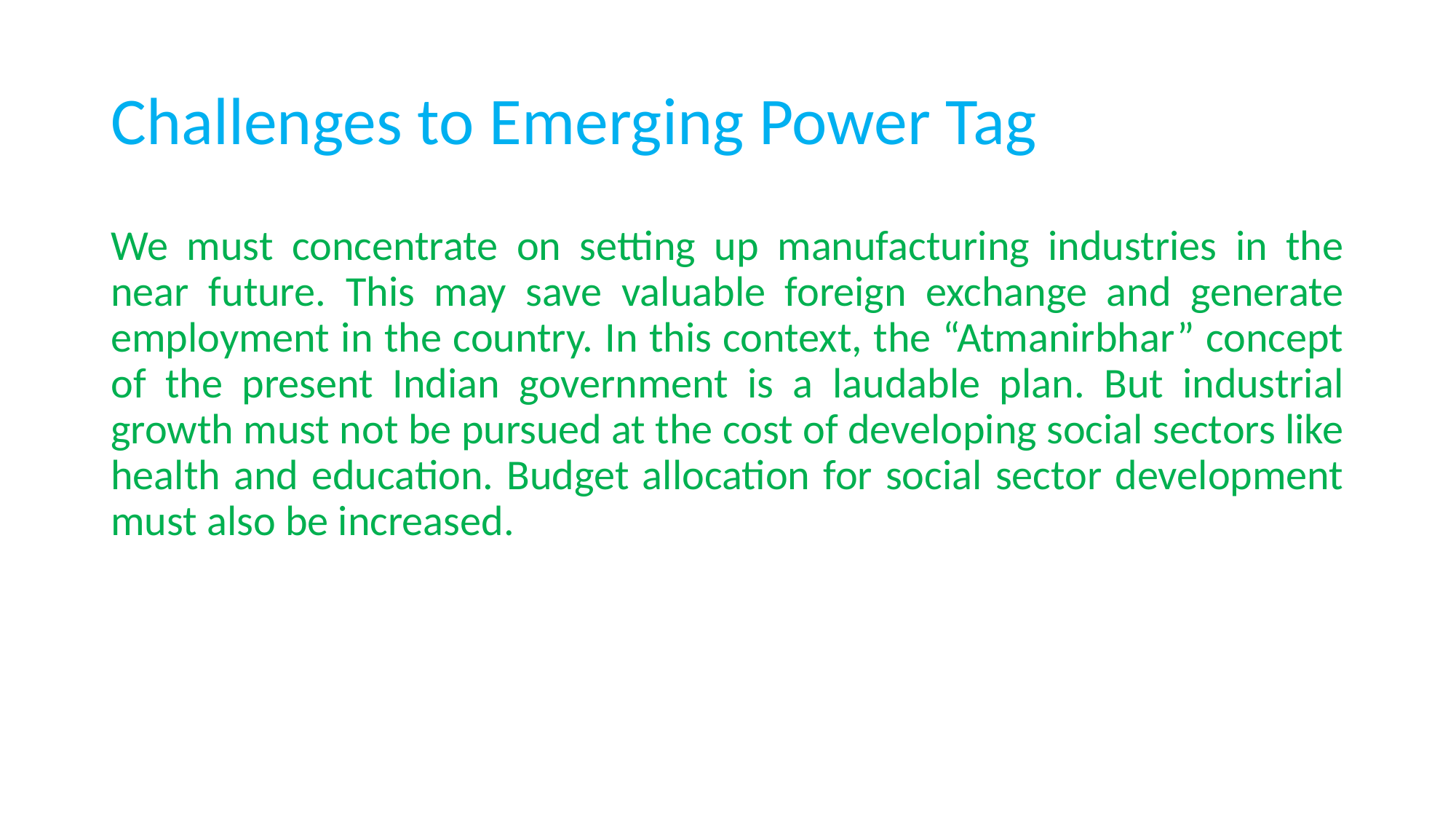

# Challenges to Emerging Power Tag
We must concentrate on setting up manufacturing industries in the near future. This may save valuable foreign exchange and generate employment in the country. In this context, the “Atmanirbhar” concept of the present Indian government is a laudable plan. But industrial growth must not be pursued at the cost of developing social sectors like health and education. Budget allocation for social sector development must also be increased.